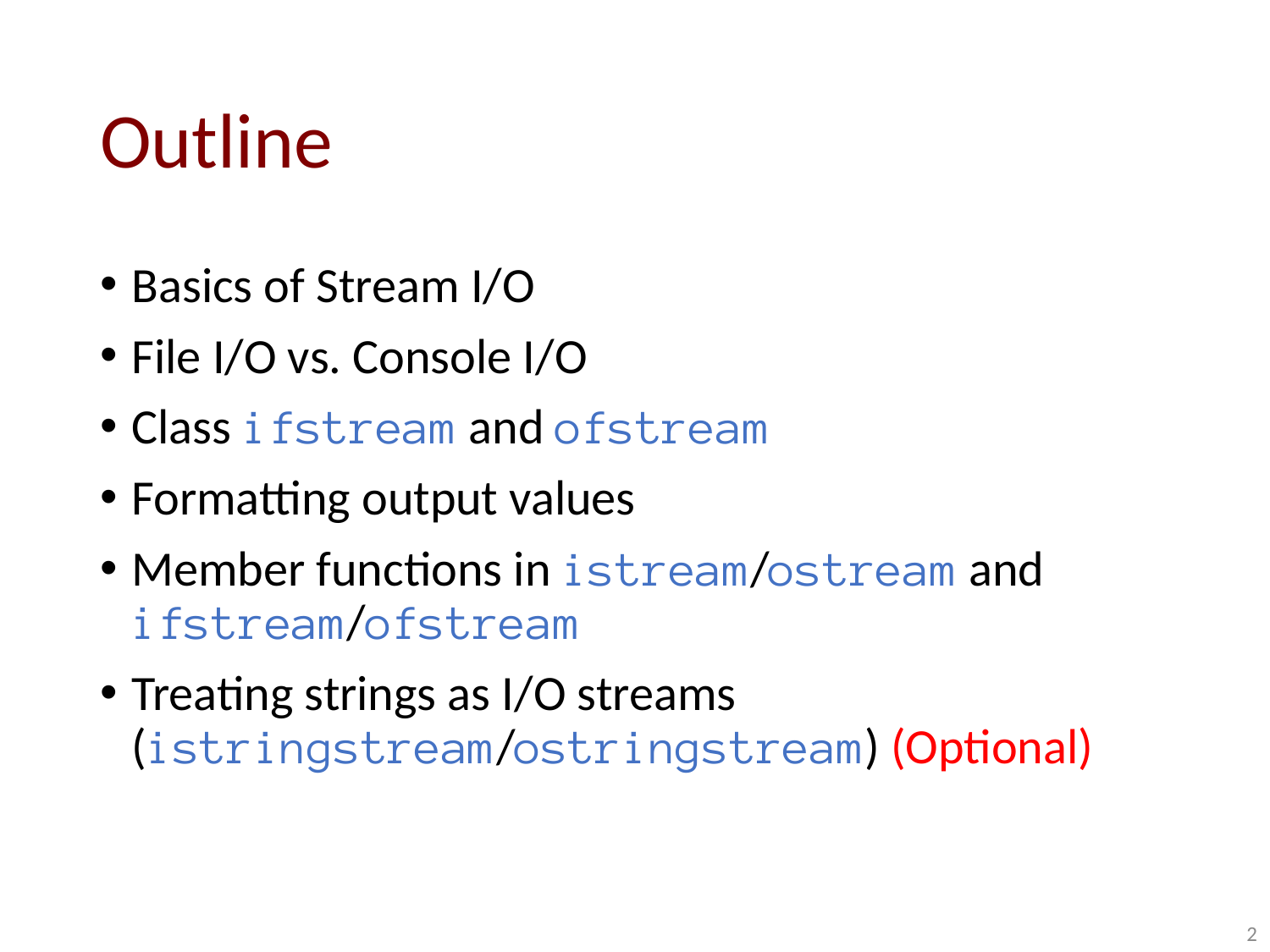

# Outline
Basics of Stream I/O
File I/O vs. Console I/O
Class ifstream and ofstream
Formatting output values
Member functions in istream/ostream and ifstream/ofstream
Treating strings as I/O streams (istringstream/ostringstream) (Optional)
2